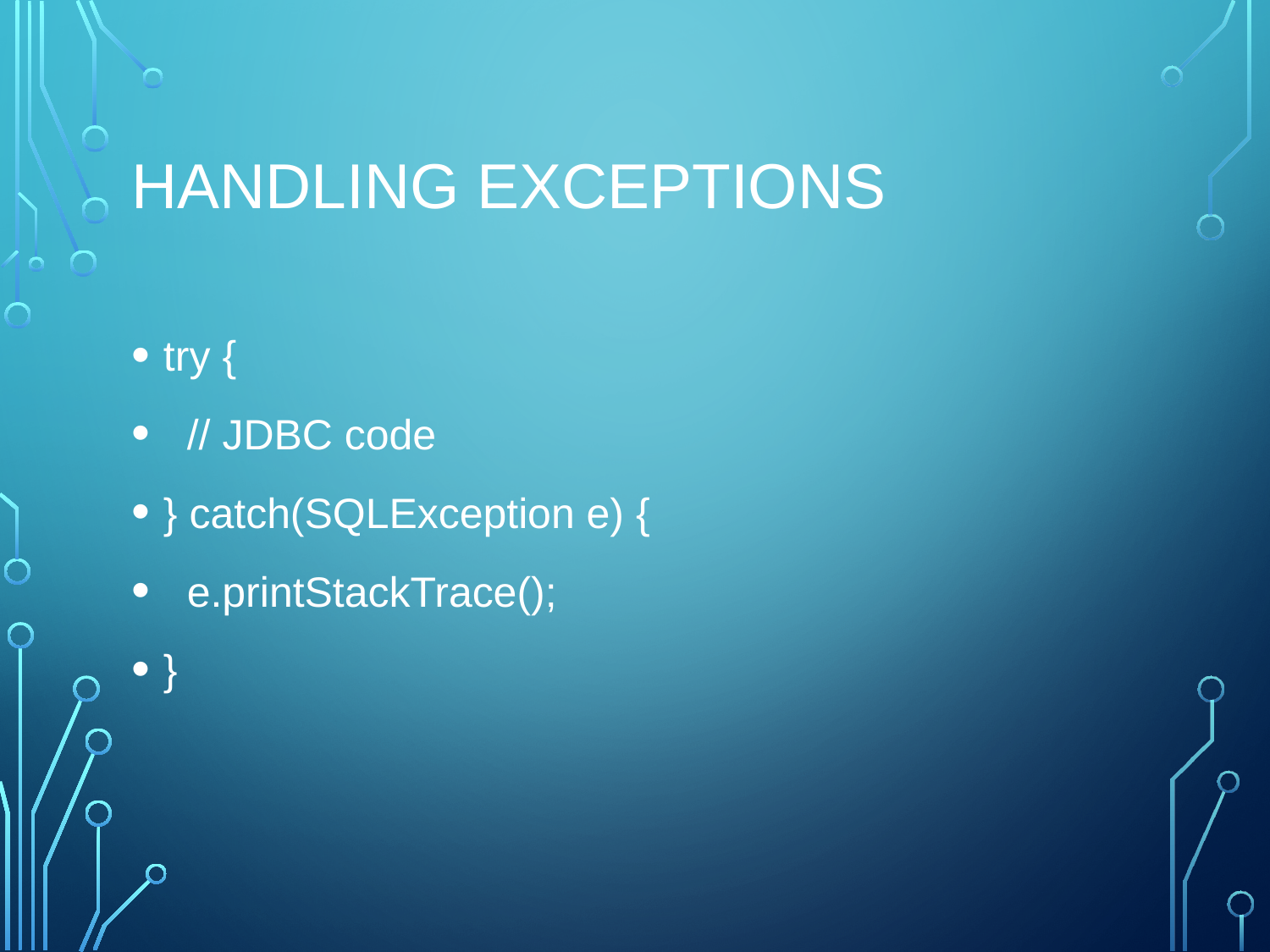

# Handling Exceptions
try {
  // JDBC code
} catch(SQLException e) {
  e.printStackTrace();
}